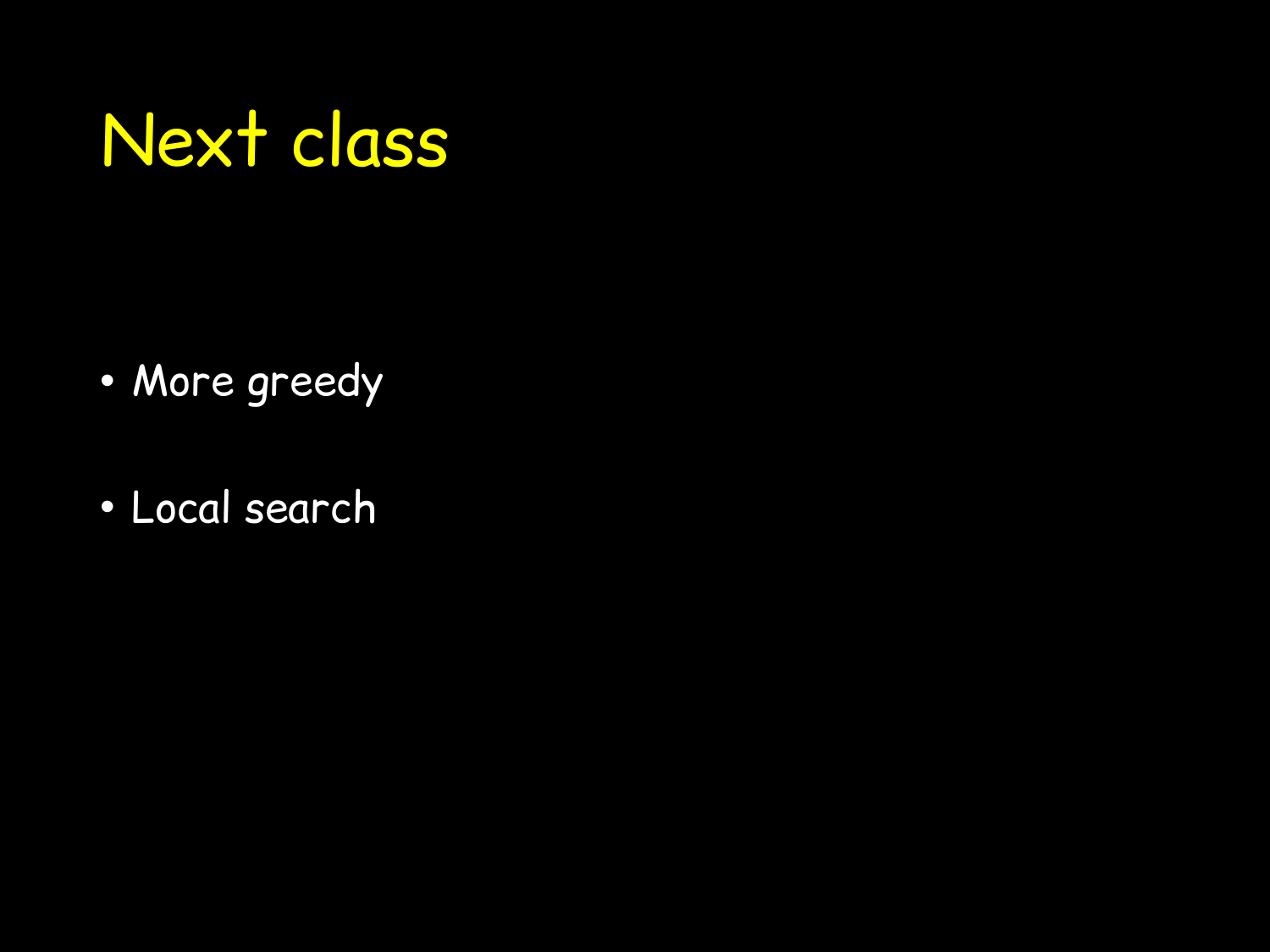

# Next class
More greedy

Local search